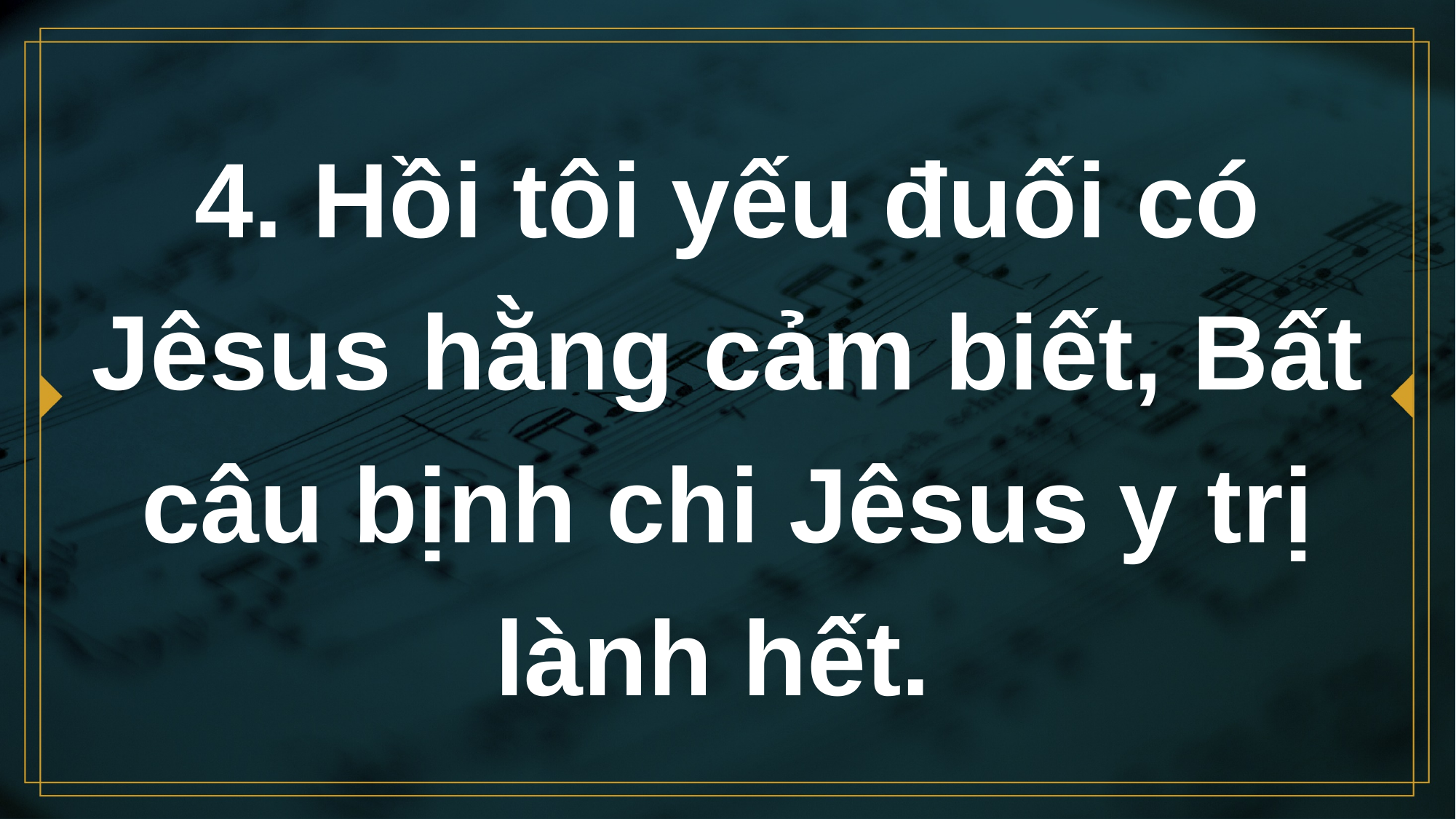

# 4. Hồi tôi yếu đuối có Jêsus hằng cảm biết, Bất câu bịnh chi Jêsus y trị lành hết.